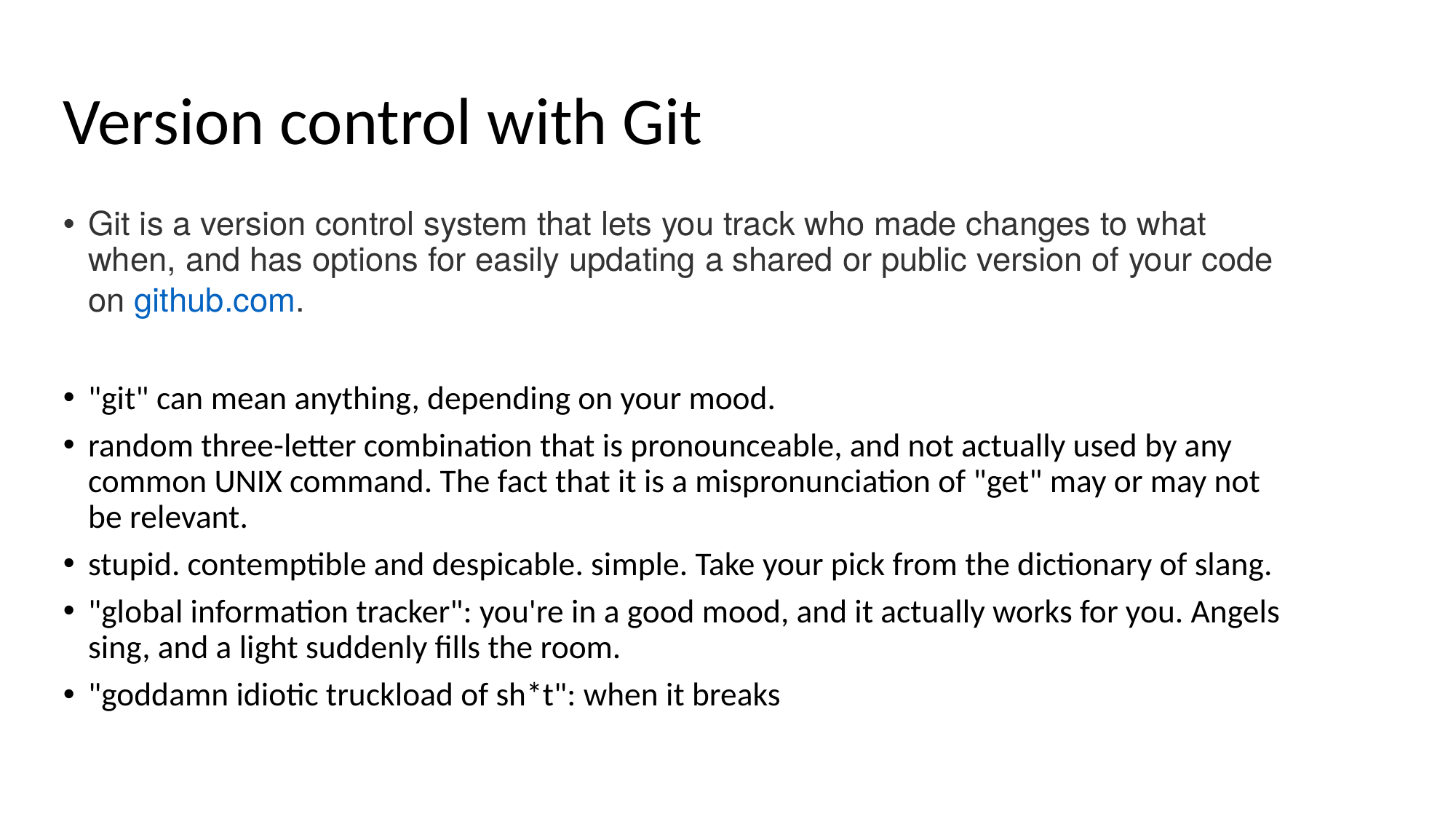

# Version control with Git
Git is a version control system that lets you track who made changes to what when, and has options for easily updating a shared or public version of your code on github.com.

"git" can mean anything, depending on your mood.
random three-letter combination that is pronounceable, and not actually used by any common UNIX command. The fact that it is a mispronunciation of "get" may or may not be relevant.
stupid. contemptible and despicable. simple. Take your pick from the dictionary of slang.
"global information tracker": you're in a good mood, and it actually works for you. Angels sing, and a light suddenly fills the room.
"goddamn idiotic truckload of sh*t": when it breaks